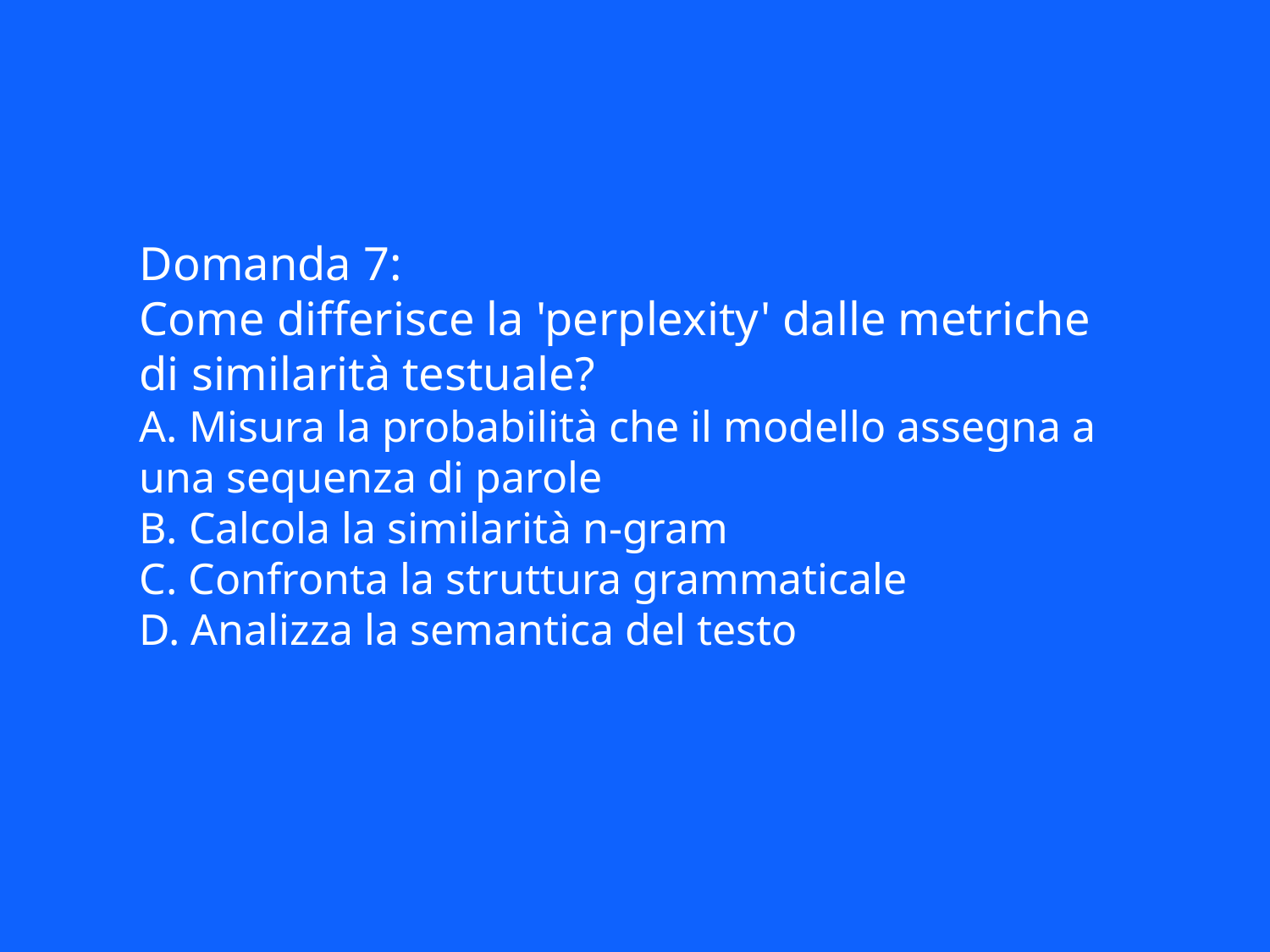

Domanda 7:
Come differisce la 'perplexity' dalle metriche di similarità testuale?
A. Misura la probabilità che il modello assegna a una sequenza di parole
B. Calcola la similarità n-gram
C. Confronta la struttura grammaticale
D. Analizza la semantica del testo